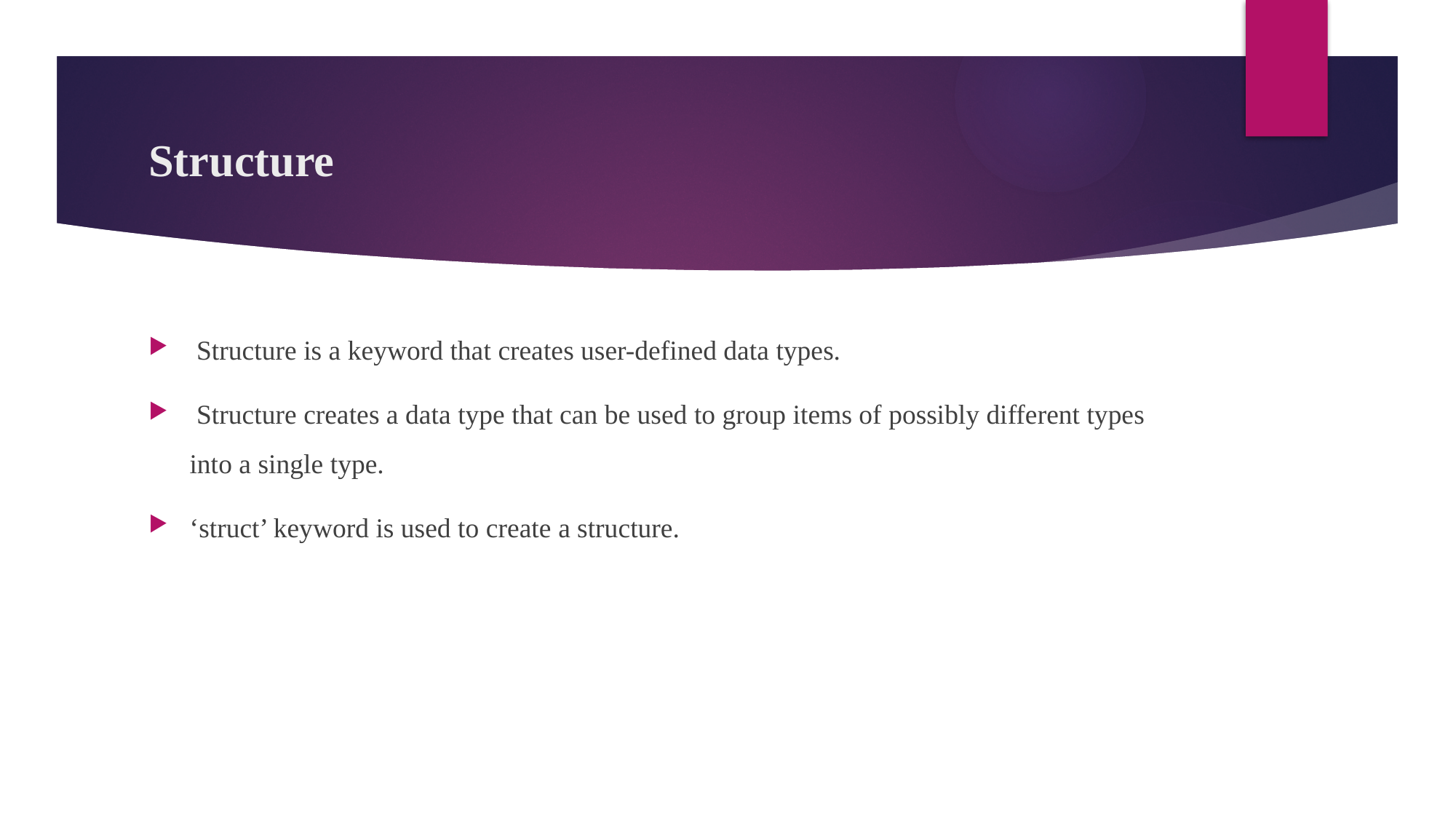

# Structure
 Structure is a keyword that creates user-defined data types.
 Structure creates a data type that can be used to group items of possibly different types into a single type.
‘struct’ keyword is used to create a structure.